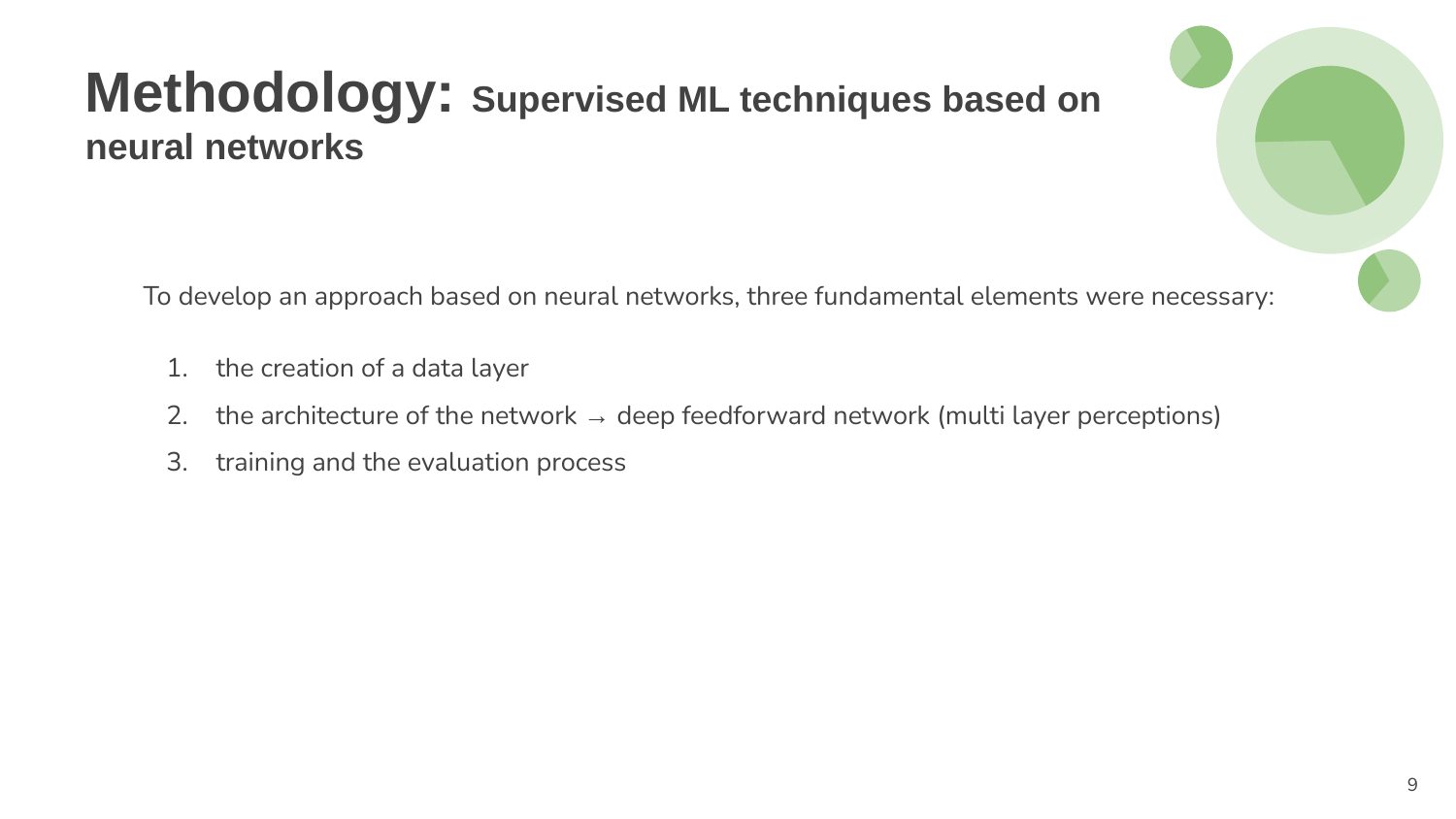

# Methodology: Supervised ML techniques based on neural networks
To develop an approach based on neural networks, three fundamental elements were necessary:
the creation of a data layer
the architecture of the network → deep feedforward network (multi layer perceptions)
training and the evaluation process
9